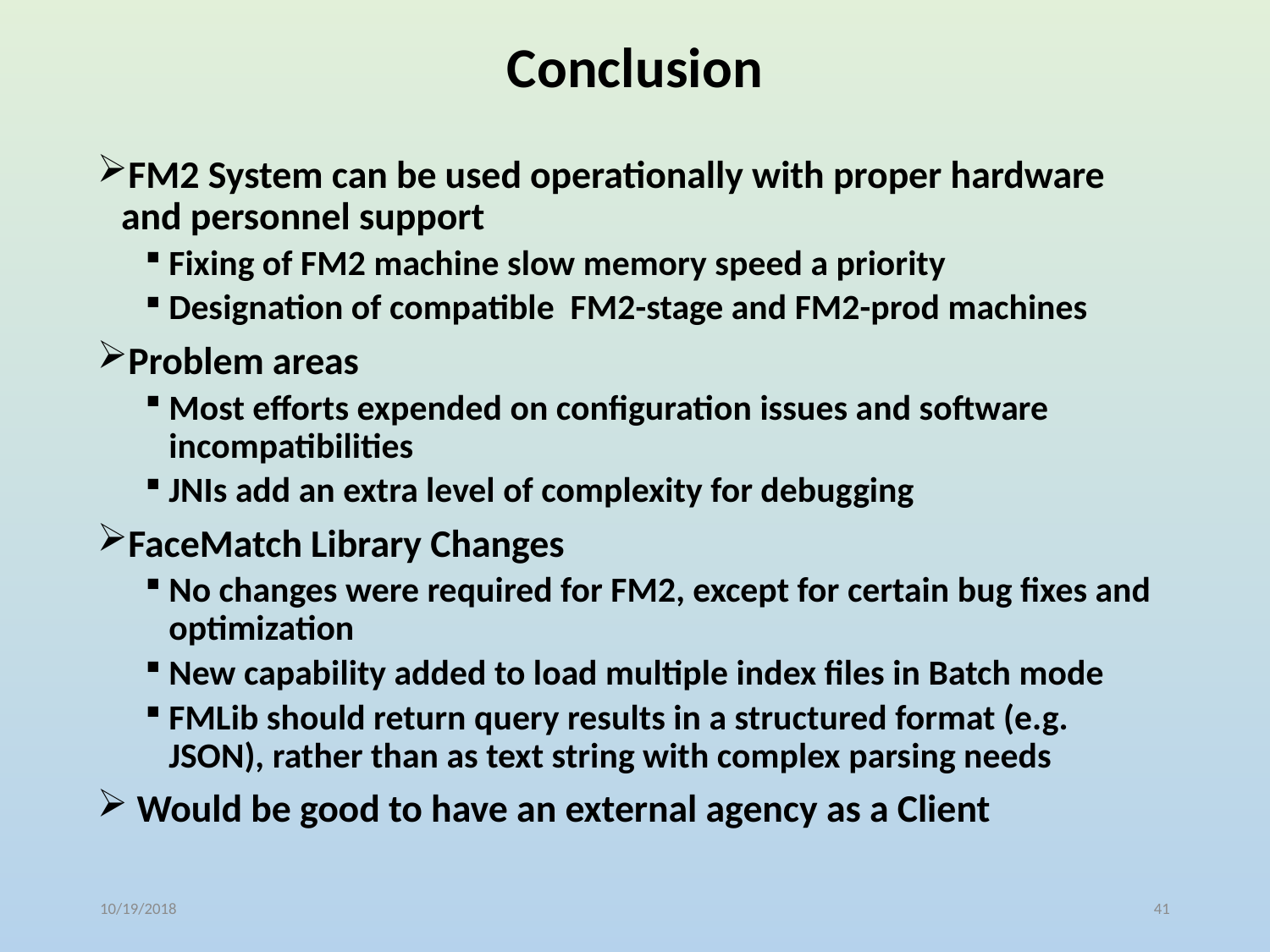

# Conclusion
FM2 System can be used operationally with proper hardware and personnel support
Fixing of FM2 machine slow memory speed a priority
Designation of compatible  FM2-stage and FM2-prod machines
Problem areas
Most efforts expended on configuration issues and software incompatibilities
JNIs add an extra level of complexity for debugging
FaceMatch Library Changes
No changes were required for FM2, except for certain bug fixes and  optimization
New capability added to load multiple index files in Batch mode
FMLib should return query results in a structured format (e.g. JSON), rather than as text string with complex parsing needs
 Would be good to have an external agency as a Client

10/19/2018

41